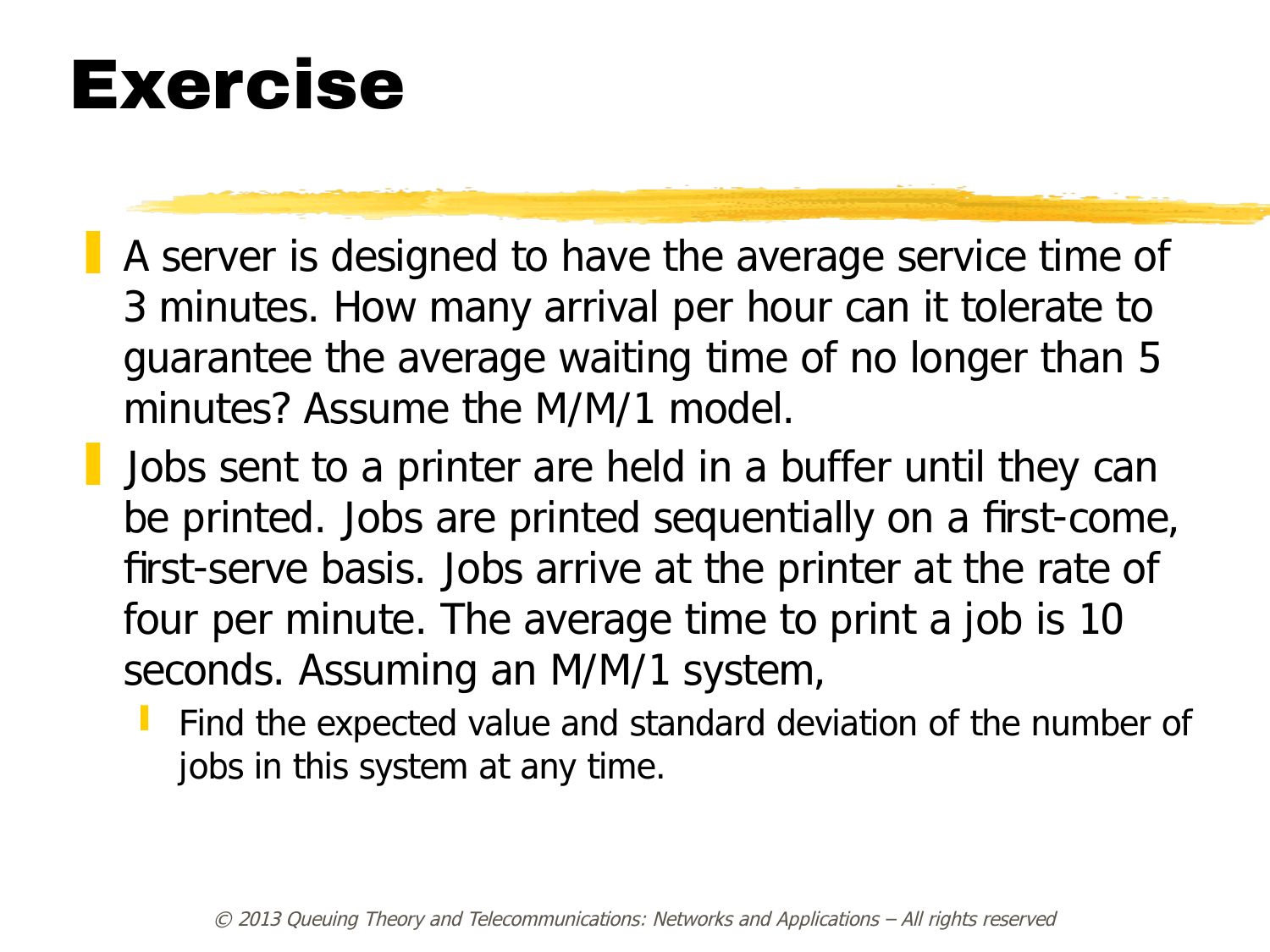

# Exercise
A server is designed to have the average service time of 3 minutes. How many arrival per hour can it tolerate to guarantee the average waiting time of no longer than 5 minutes? Assume the M/M/1 model.
Jobs sent to a printer are held in a buffer until they can be printed. Jobs are printed sequentially on a first-come, first-serve basis. Jobs arrive at the printer at the rate of four per minute. The average time to print a job is 10 seconds. Assuming an M/M/1 system,
Find the expected value and standard deviation of the number of jobs in this system at any time.
© 2013 Queuing Theory and Telecommunications: Networks and Applications – All rights reserved